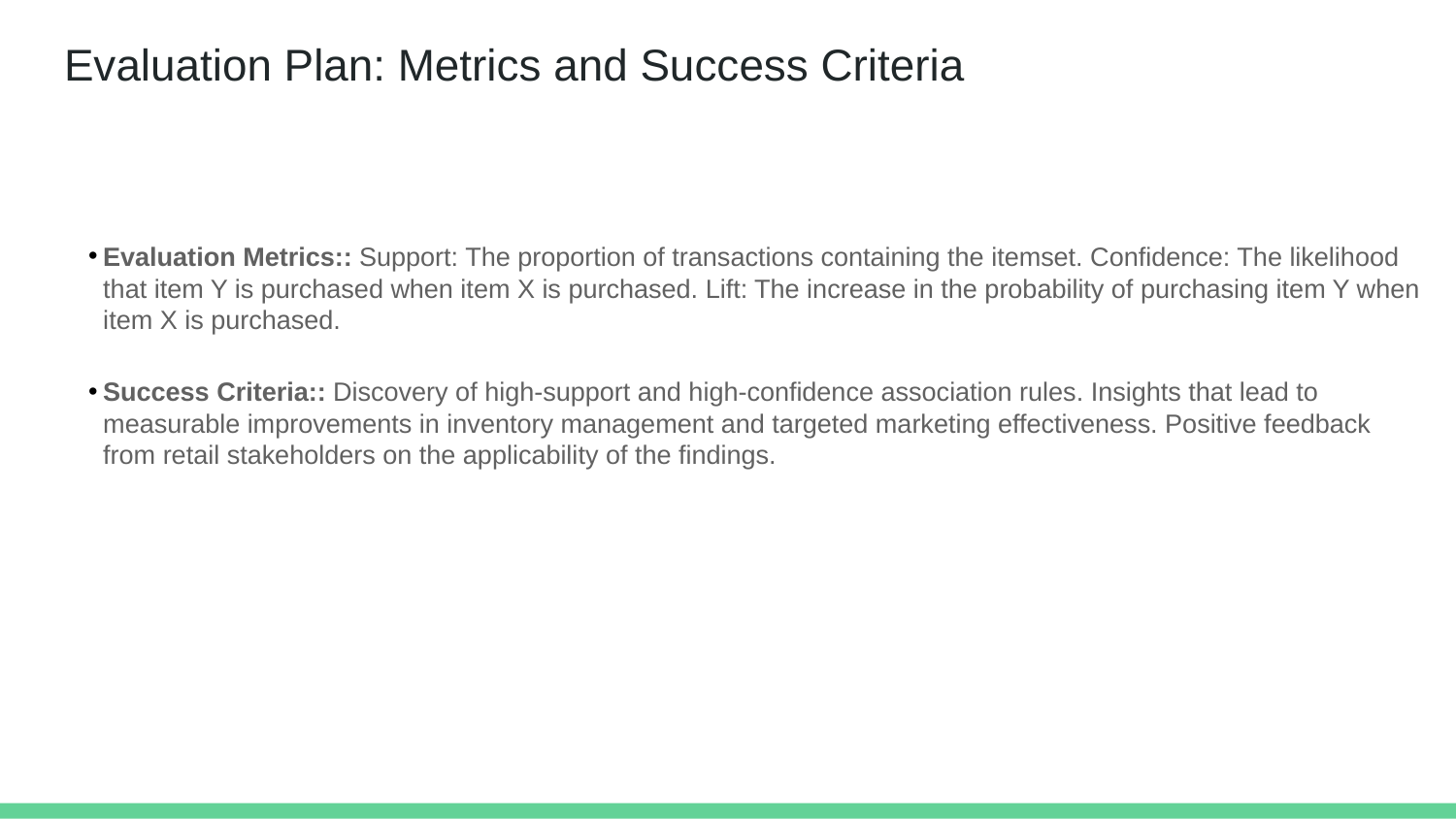

# Evaluation Plan: Metrics and Success Criteria

Evaluation Metrics:: Support: The proportion of transactions containing the itemset. Confidence: The likelihood that item Y is purchased when item X is purchased. Lift: The increase in the probability of purchasing item Y when item X is purchased.
Success Criteria:: Discovery of high-support and high-confidence association rules. Insights that lead to measurable improvements in inventory management and targeted marketing effectiveness. Positive feedback from retail stakeholders on the applicability of the findings.